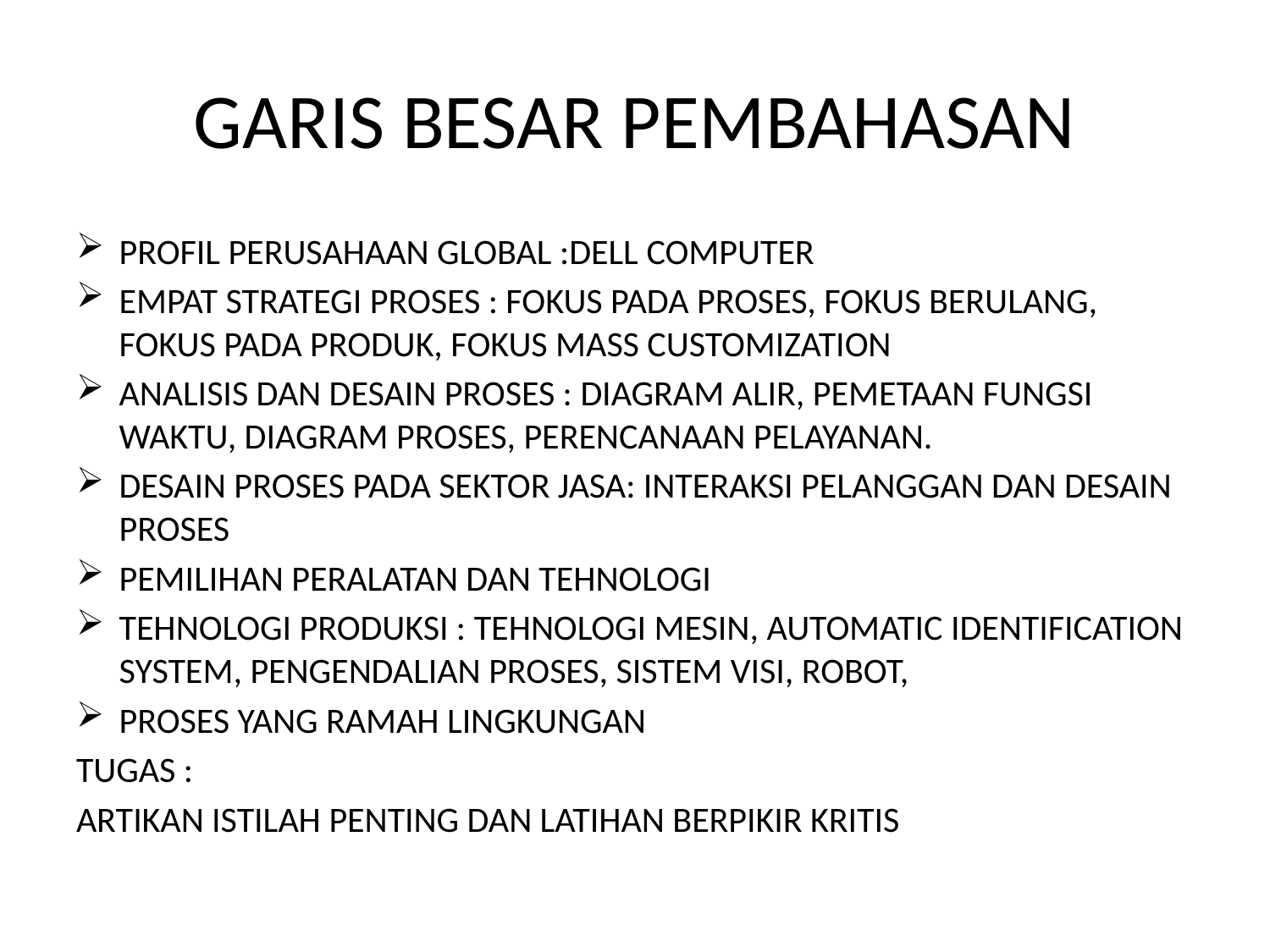

# GARIS BESAR PEMBAHASAN
PROFIL PERUSAHAAN GLOBAL :DELL COMPUTER
EMPAT STRATEGI PROSES : FOKUS PADA PROSES, FOKUS BERULANG, FOKUS PADA PRODUK, FOKUS MASS CUSTOMIZATION
ANALISIS DAN DESAIN PROSES : DIAGRAM ALIR, PEMETAAN FUNGSI WAKTU, DIAGRAM PROSES, PERENCANAAN PELAYANAN.
DESAIN PROSES PADA SEKTOR JASA: INTERAKSI PELANGGAN DAN DESAIN PROSES
PEMILIHAN PERALATAN DAN TEHNOLOGI
TEHNOLOGI PRODUKSI : TEHNOLOGI MESIN, AUTOMATIC IDENTIFICATION SYSTEM, PENGENDALIAN PROSES, SISTEM VISI, ROBOT,
PROSES YANG RAMAH LINGKUNGAN
TUGAS :
ARTIKAN ISTILAH PENTING DAN LATIHAN BERPIKIR KRITIS